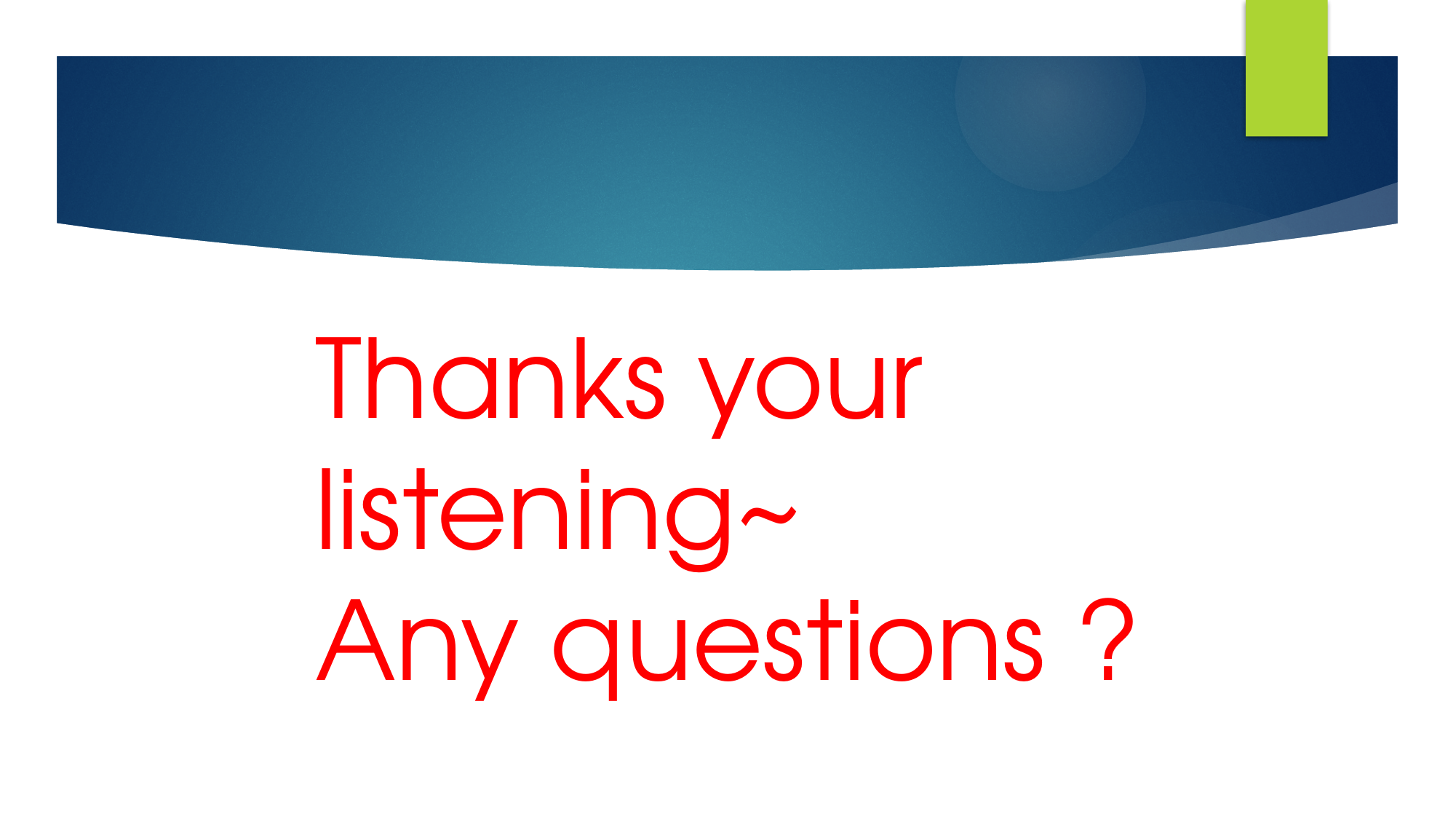

# Thanks your listening~ Any questions ?